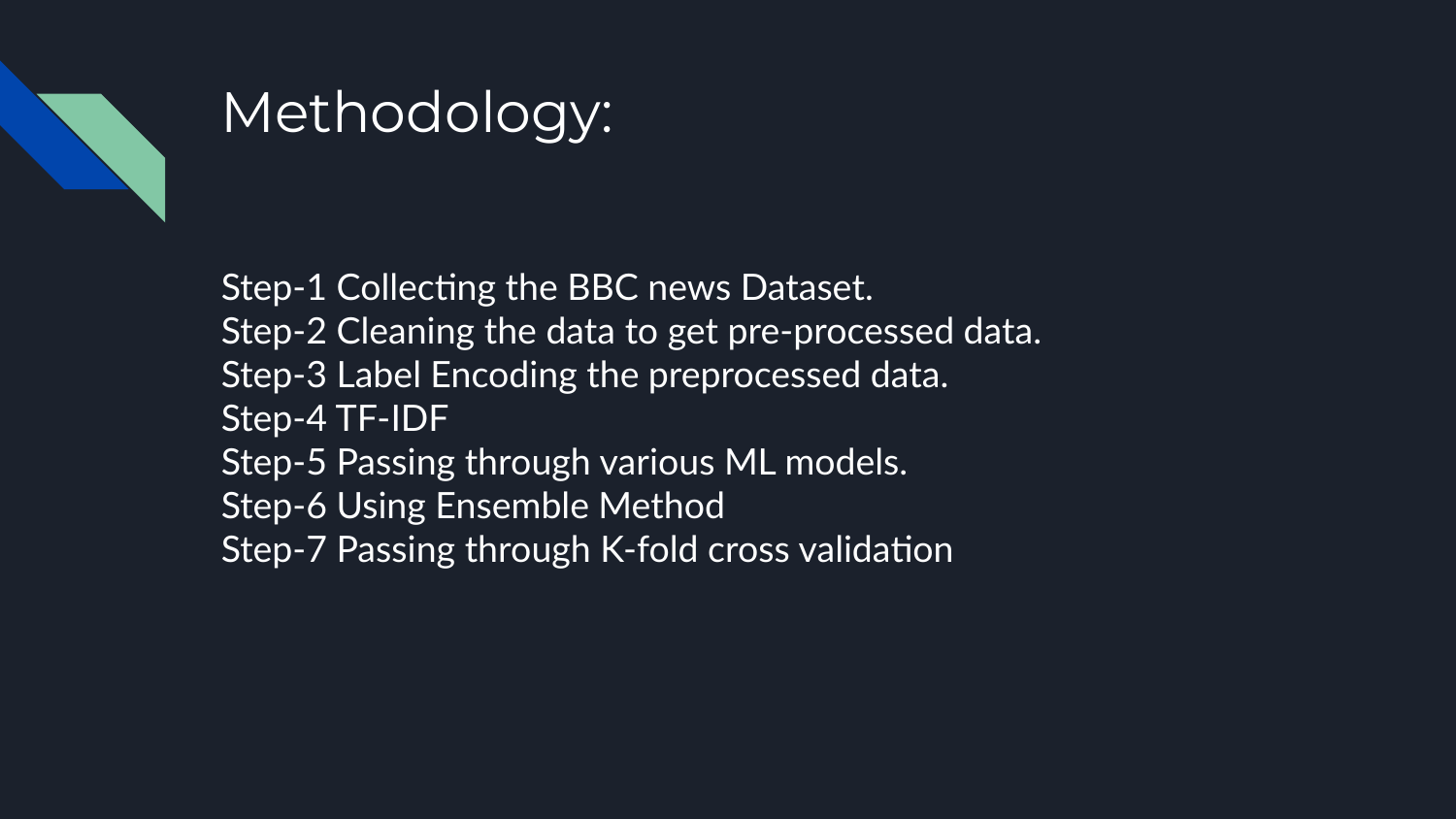

# Methodology:
Step-1 Collecting the BBC news Dataset.
Step-2 Cleaning the data to get pre-processed data.
Step-3 Label Encoding the preprocessed data.
Step-4 TF-IDF
Step-5 Passing through various ML models.
Step-6 Using Ensemble Method
Step-7 Passing through K-fold cross validation